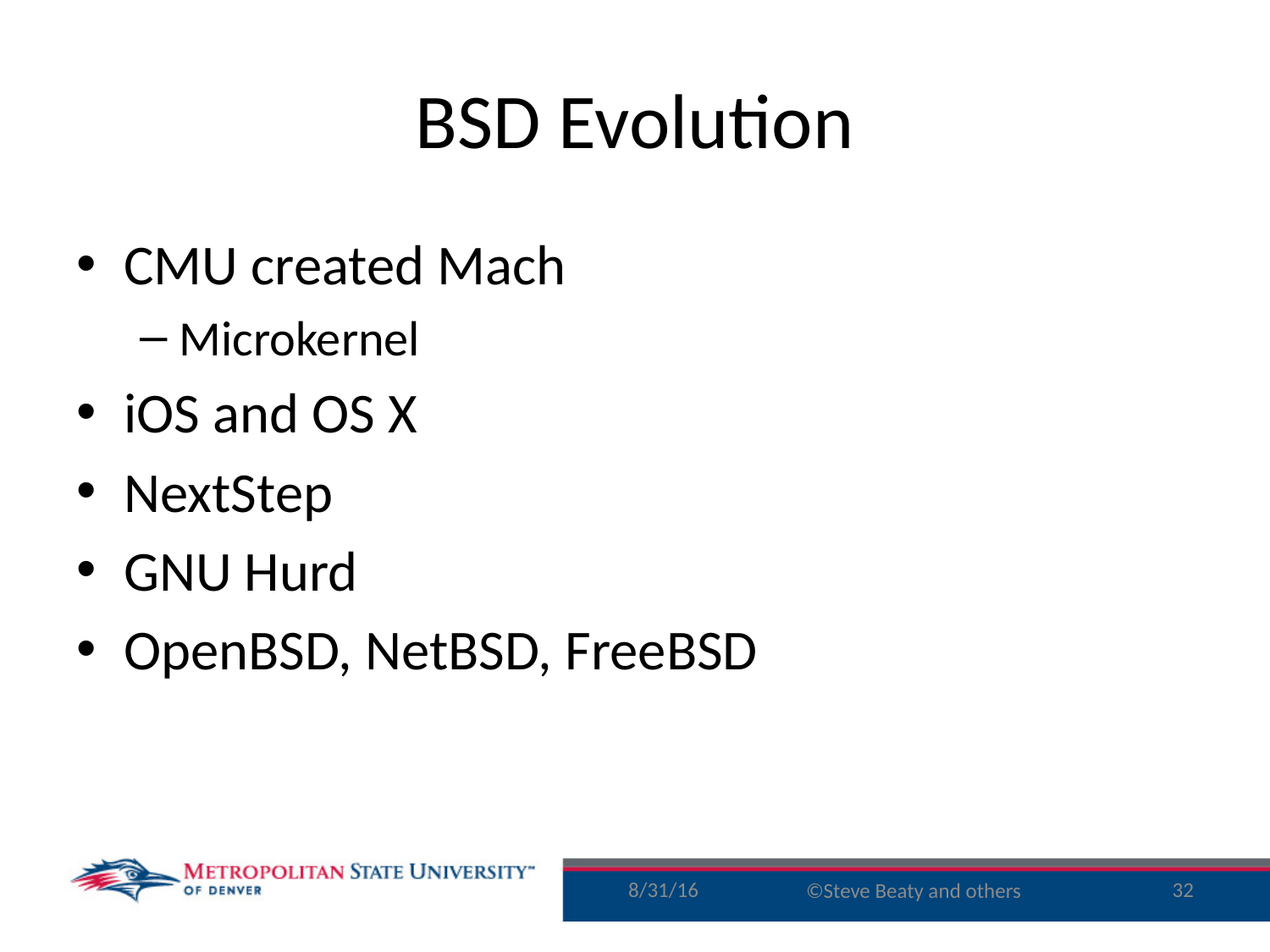

# BSD Evolution
CMU created Mach
Microkernel
iOS and OS X
NextStep
GNU Hurd
OpenBSD, NetBSD, FreeBSD
8/31/16
32
©Steve Beaty and others